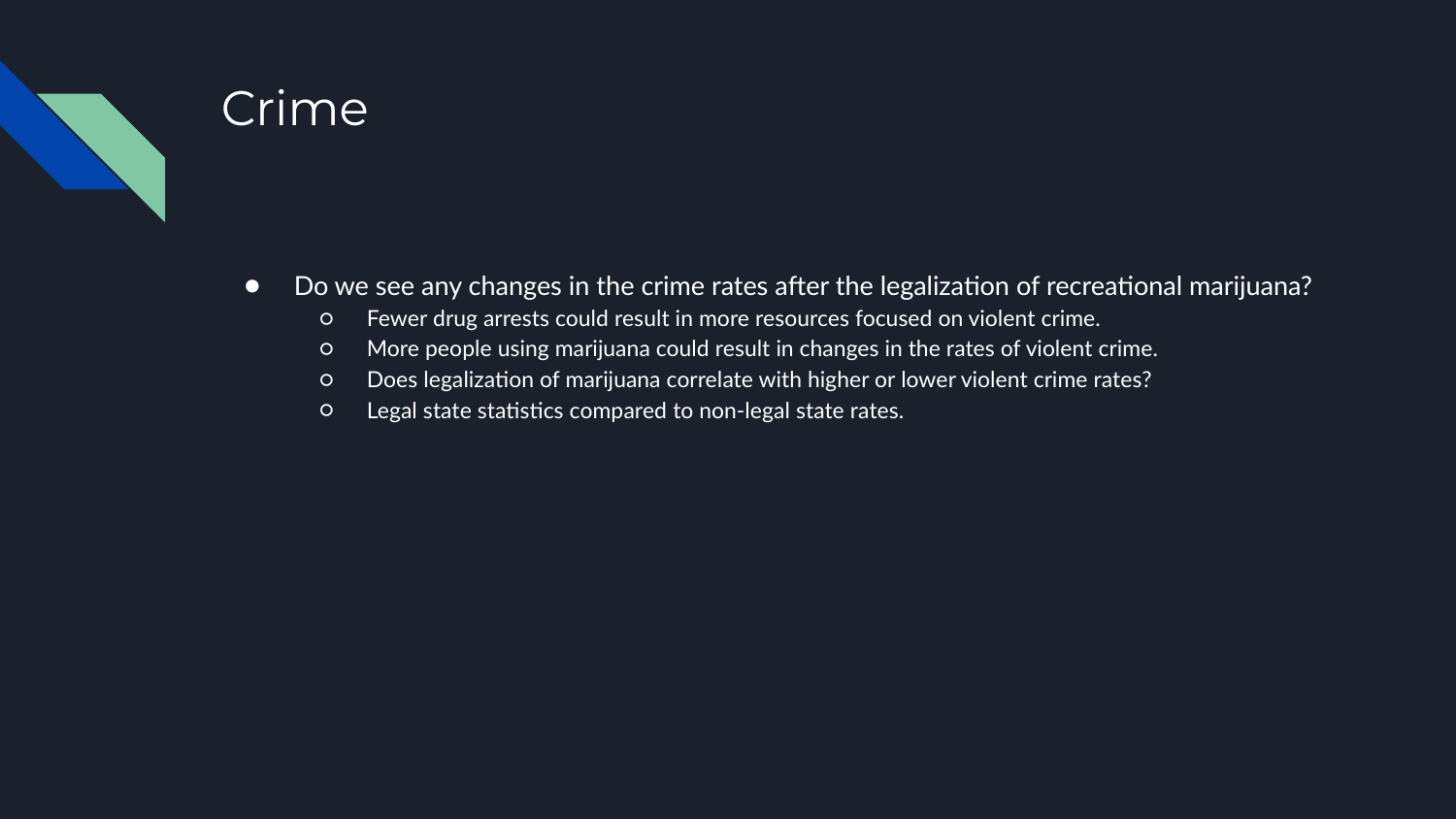

# Crime
Do we see any changes in the crime rates after the legalization of recreational marijuana?
Fewer drug arrests could result in more resources focused on violent crime.
More people using marijuana could result in changes in the rates of violent crime.
Does legalization of marijuana correlate with higher or lower violent crime rates?
Legal state statistics compared to non-legal state rates.